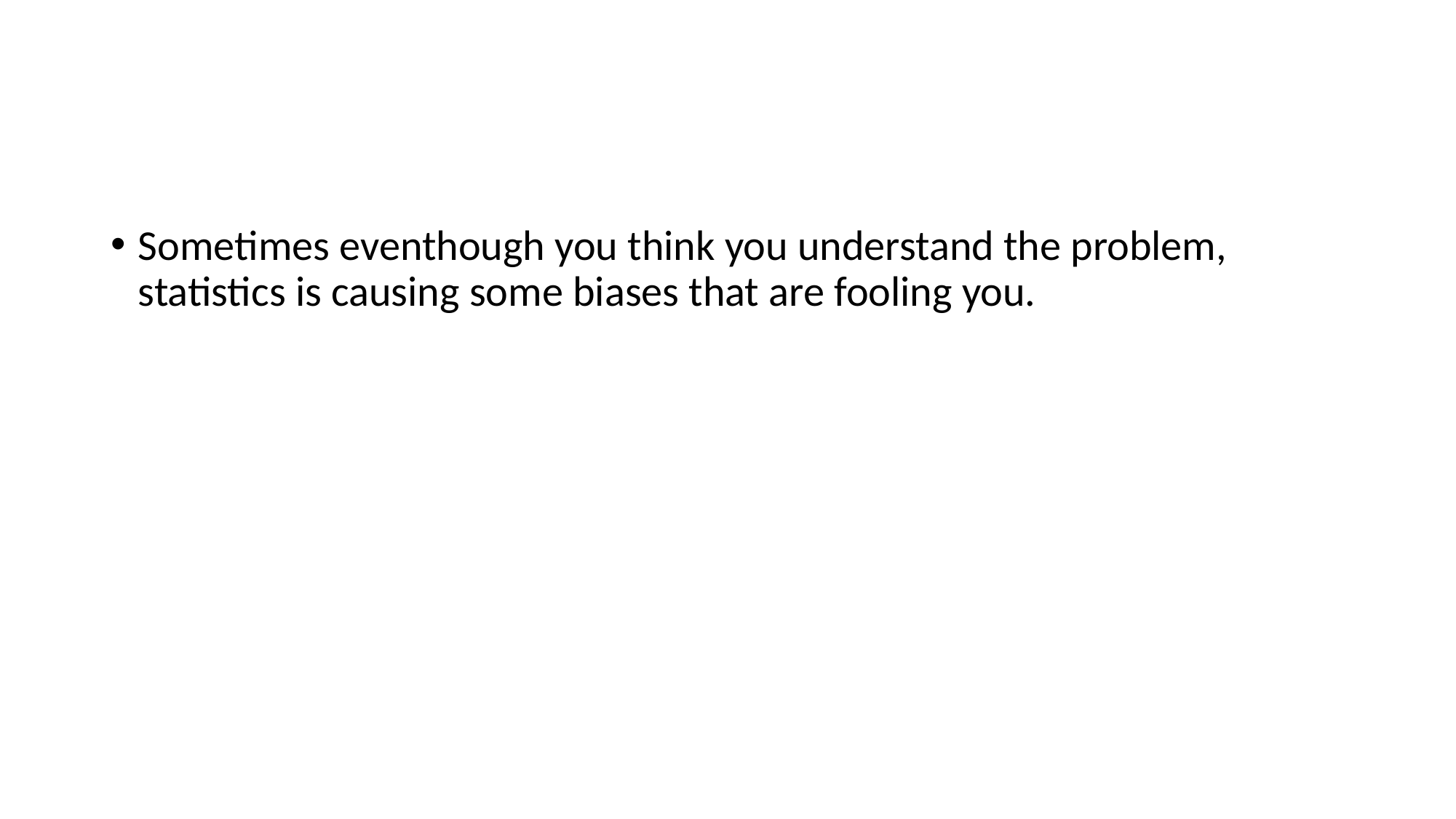

#
Sometimes eventhough you think you understand the problem, statistics is causing some biases that are fooling you.